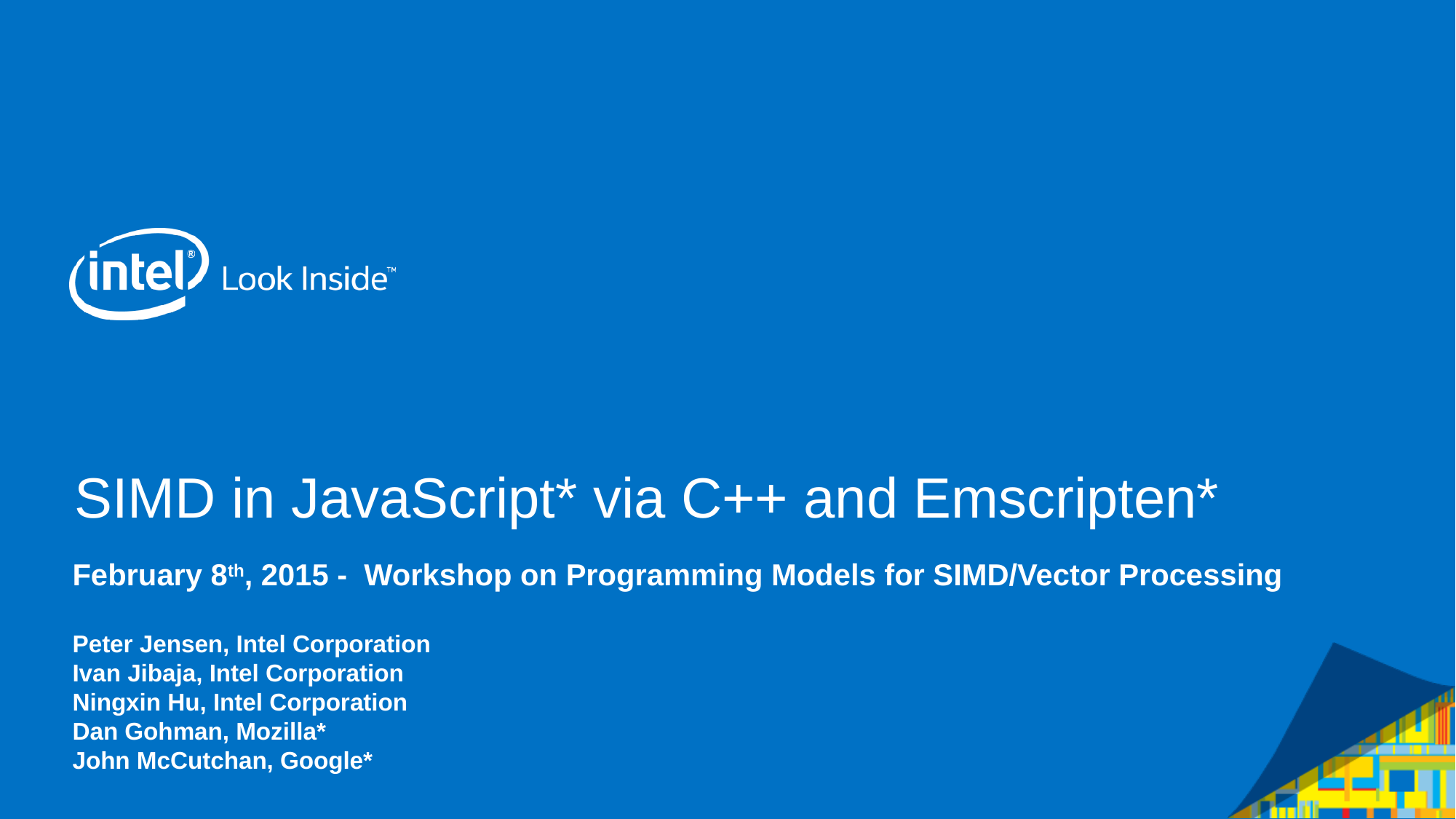

# SIMD in JavaScript* via C++ and Emscripten*
February 8th, 2015 -  Workshop on Programming Models for SIMD/Vector Processing

Peter Jensen, Intel Corporation
Ivan Jibaja, Intel Corporation
Ningxin Hu, Intel Corporation
Dan Gohman, Mozilla*
John McCutchan, Google*